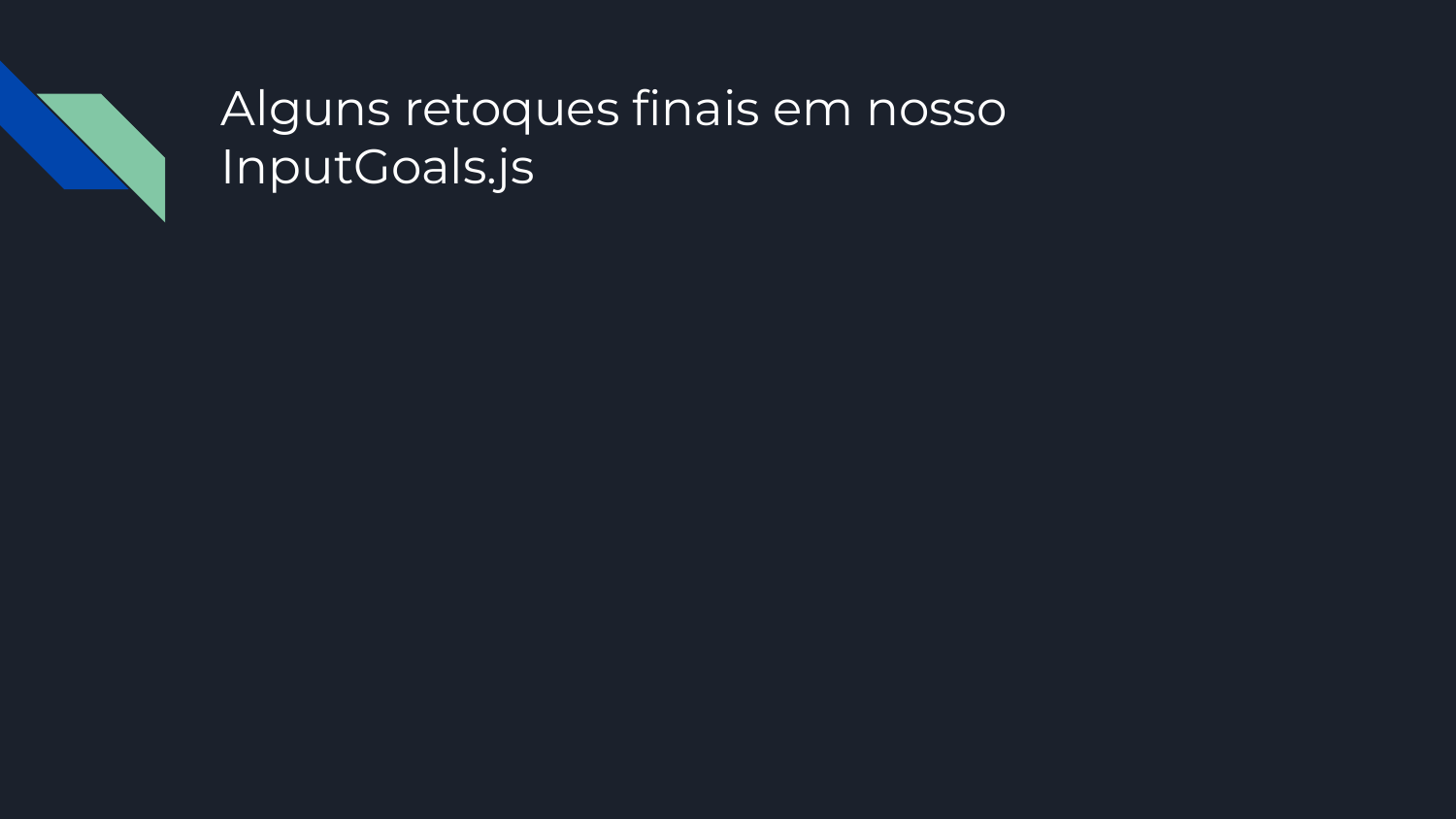

# Alguns retoques finais em nosso InputGoals.js